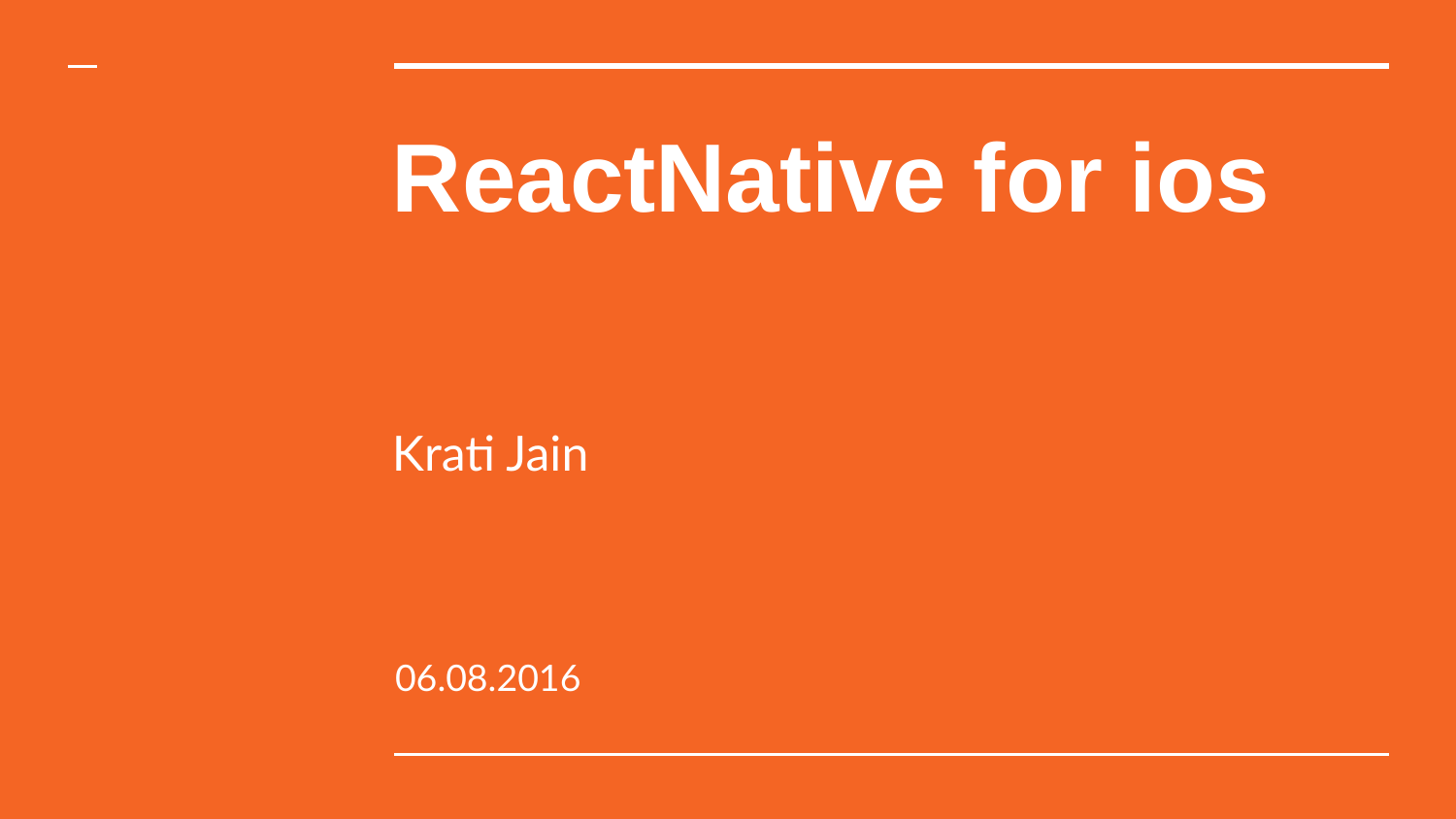

# ReactNative for ios
Krati Jain
06.08.2016